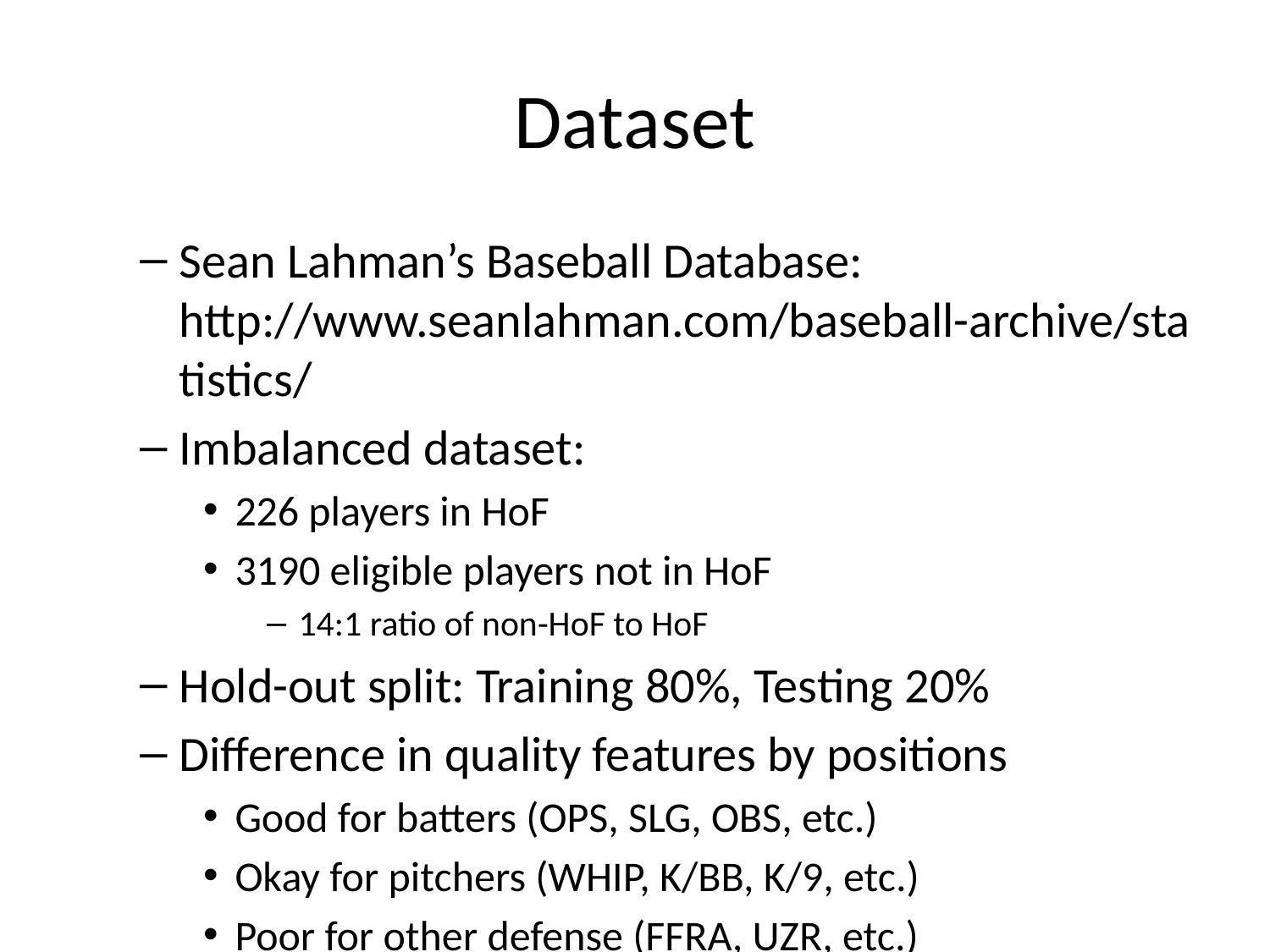

# Dataset
Sean Lahman’s Baseball Database: http://www.seanlahman.com/baseball-archive/statistics/
Imbalanced dataset:
226 players in HoF
3190 eligible players not in HoF
14:1 ratio of non-HoF to HoF
Hold-out split: Training 80%, Testing 20%
Difference in quality features by positions
Good for batters (OPS, SLG, OBS, etc.)
Okay for pitchers (WHIP, K/BB, K/9, etc.)
Poor for other defense (FFRA, UZR, etc.)